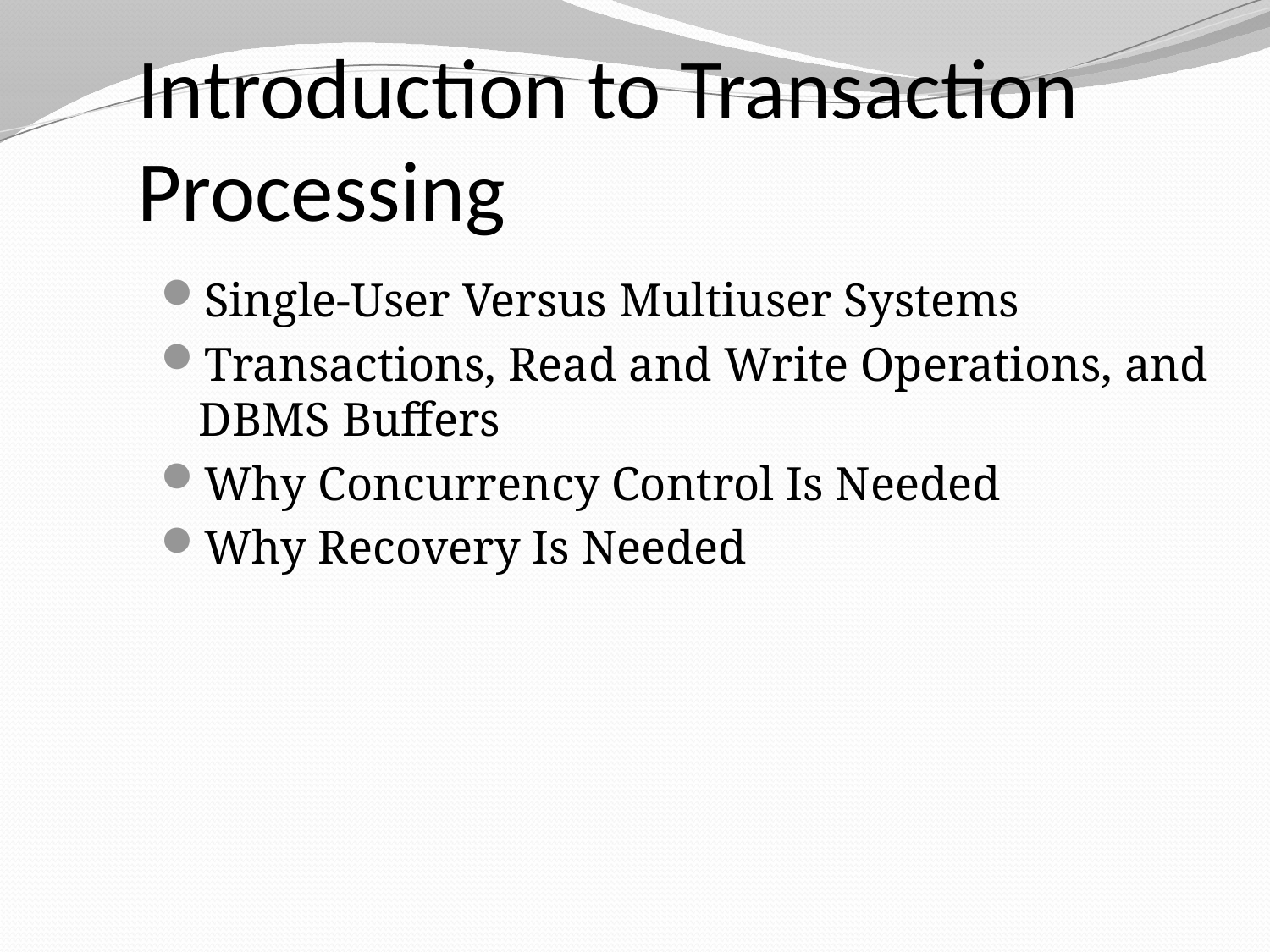

Introduction to Transaction Processing
Single-User Versus Multiuser Systems
Transactions, Read and Write Operations, and DBMS Buffers
Why Concurrency Control Is Needed
Why Recovery Is Needed